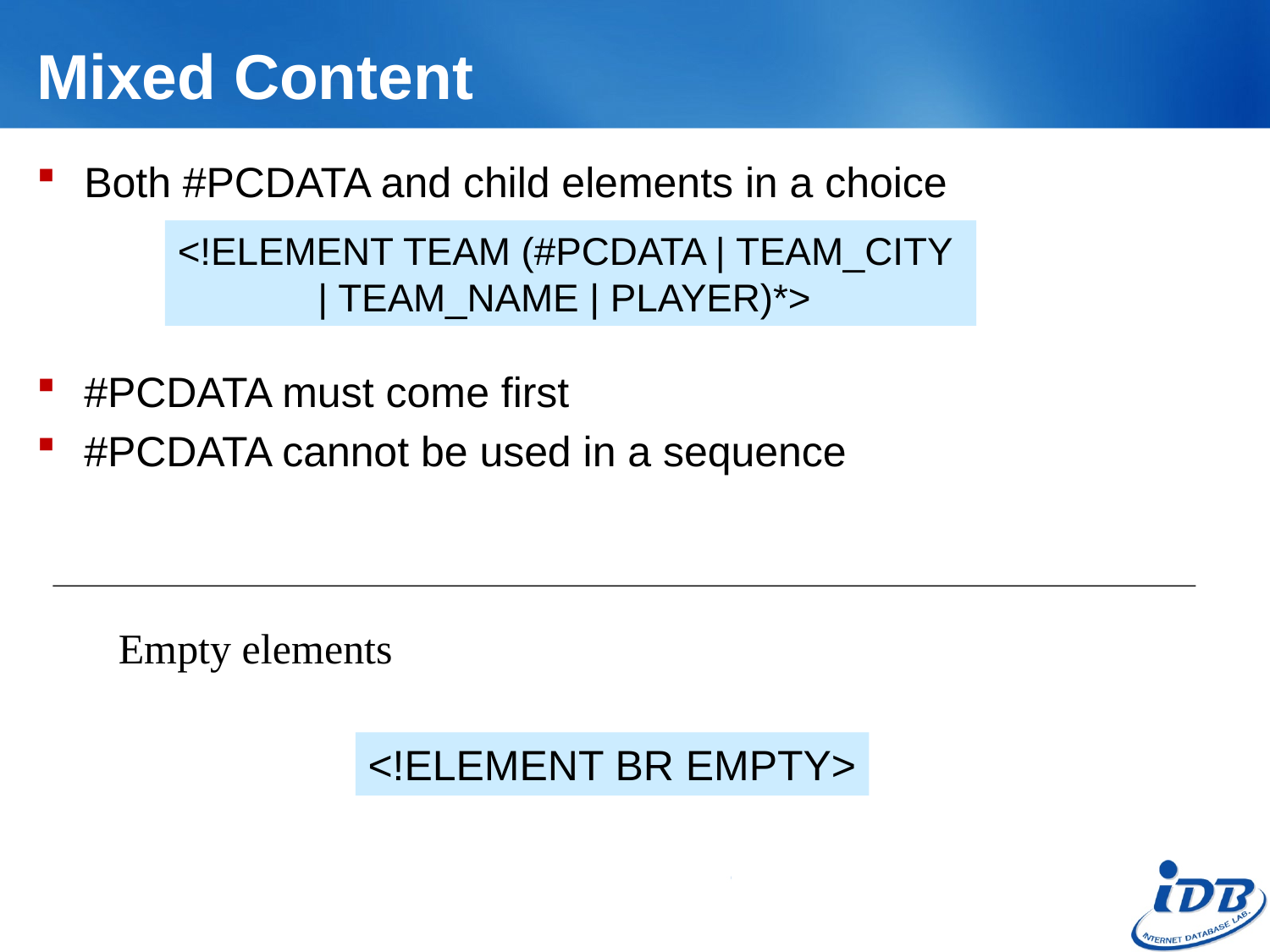

# Mixed Content
Both #PCDATA and child elements in a choice

#PCDATA must come first
#PCDATA cannot be used in a sequence
<!ELEMENT TEAM (#PCDATA | TEAM_CITY
             | TEAM_NAME | PLAYER)*>
Empty elements

<!ELEMENT BR EMPTY>